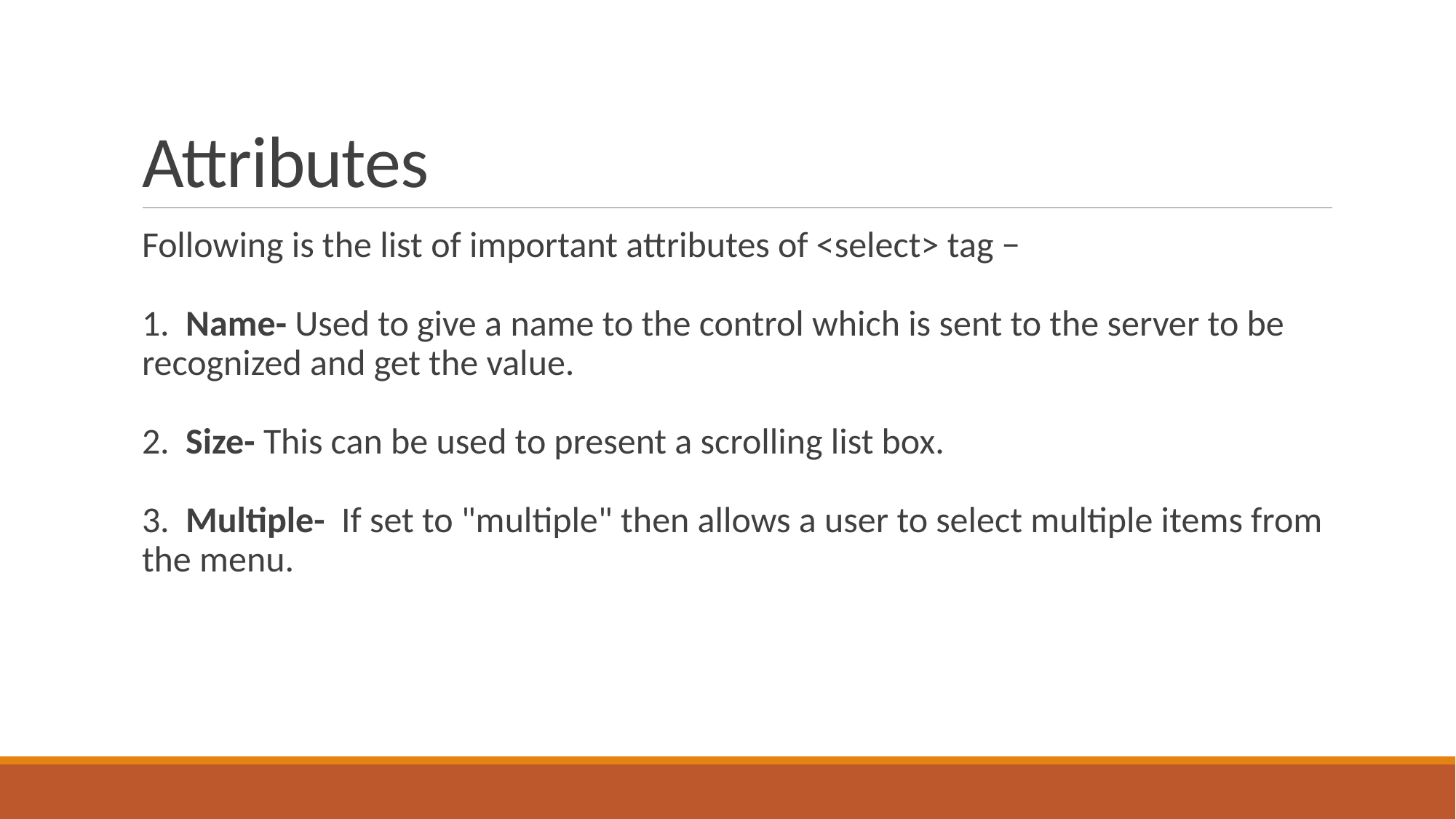

# Attributes
Following is the list of important attributes of <select> tag −

1.  Name- Used to give a name to the control which is sent to the server to be recognized and get the value.

2.  Size- This can be used to present a scrolling list box.

3.  Multiple-  If set to "multiple" then allows a user to select multiple items from the menu.